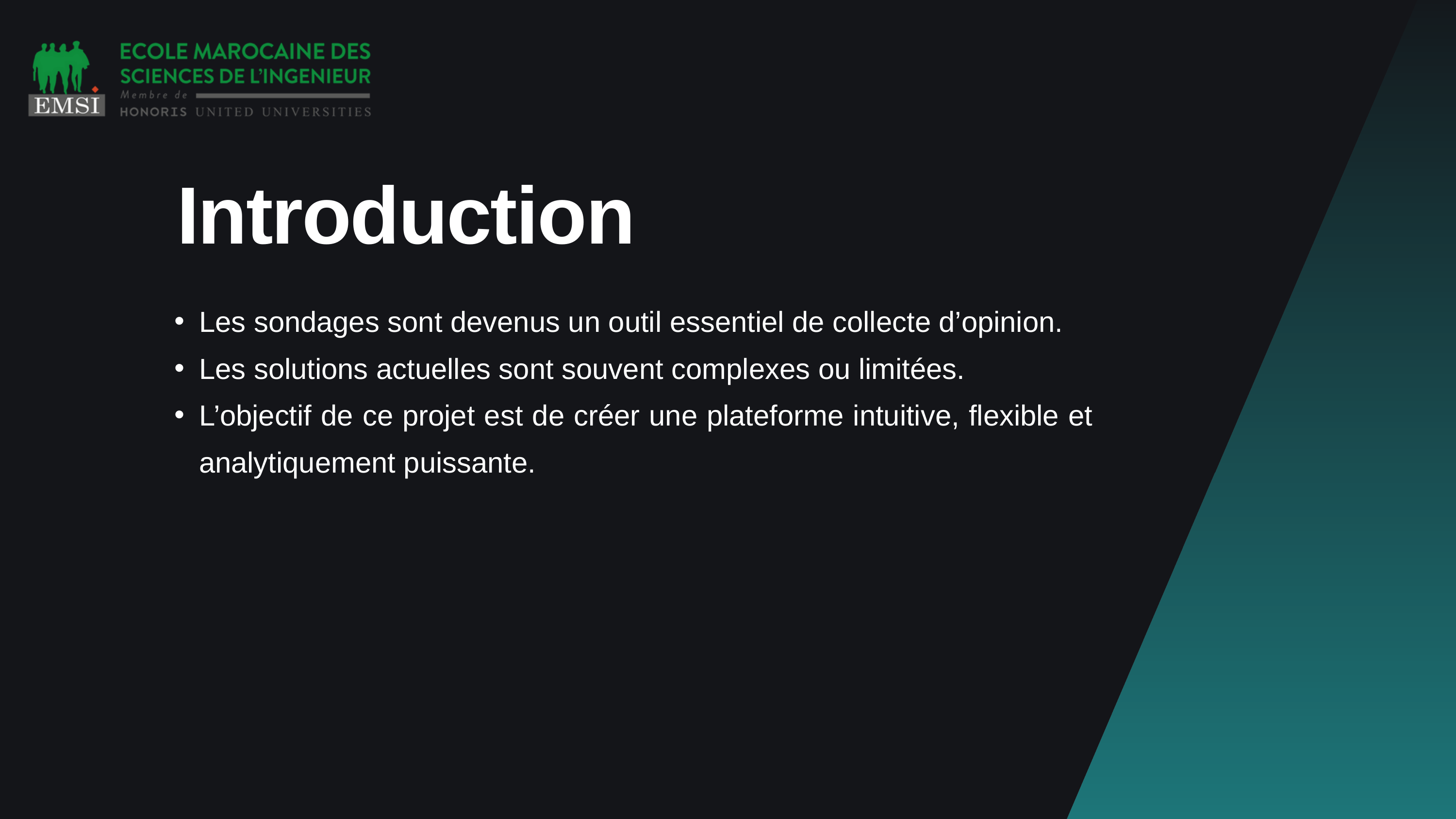

Introduction

Les sondages sont devenus un outil essentiel de collecte d’opinion.
Les solutions actuelles sont souvent complexes ou limitées.
L’objectif de ce projet est de créer une plateforme intuitive, flexible et analytiquement puissante.